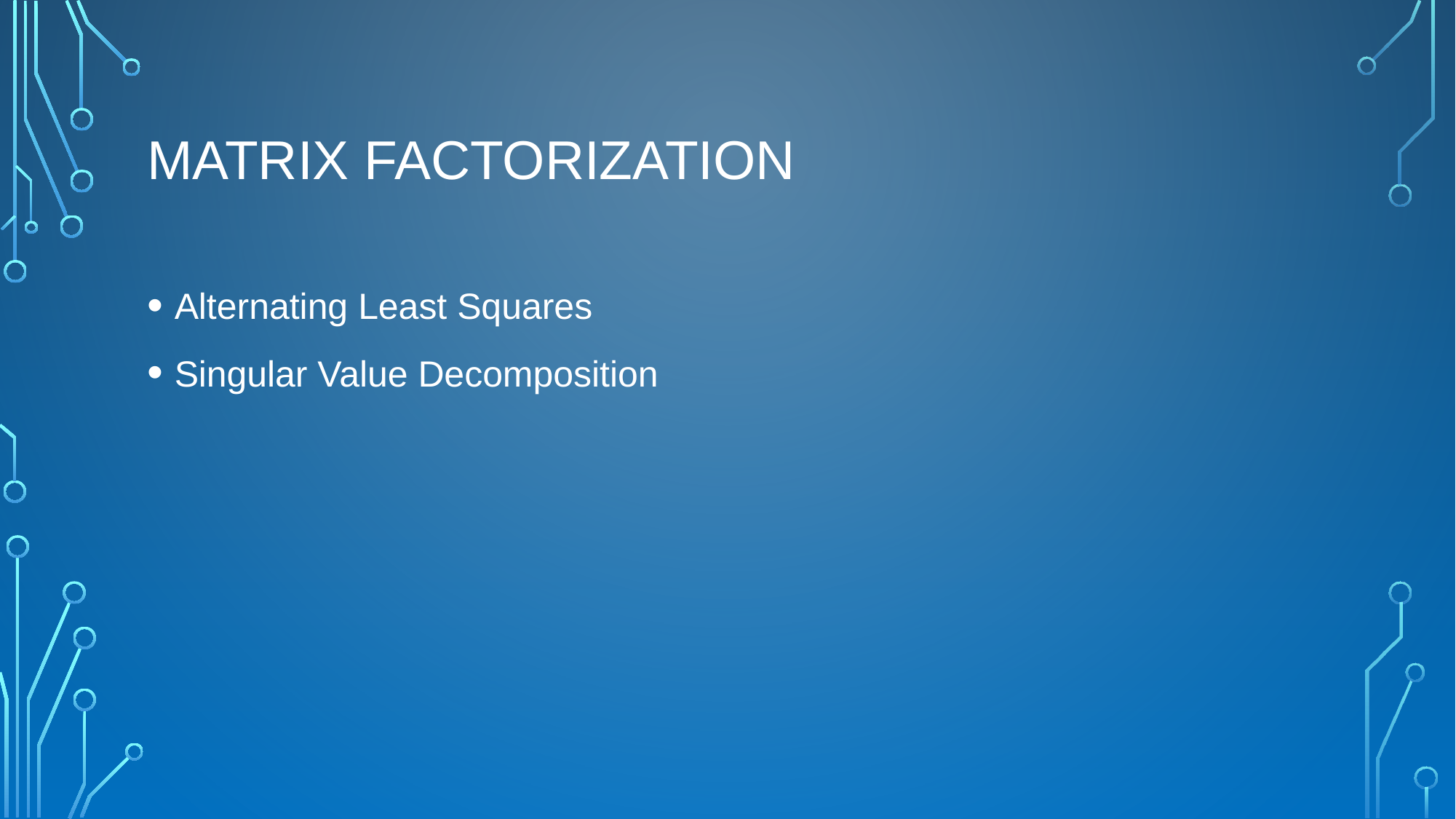

# Matrix Factorization
Alternating Least Squares
Singular Value Decomposition